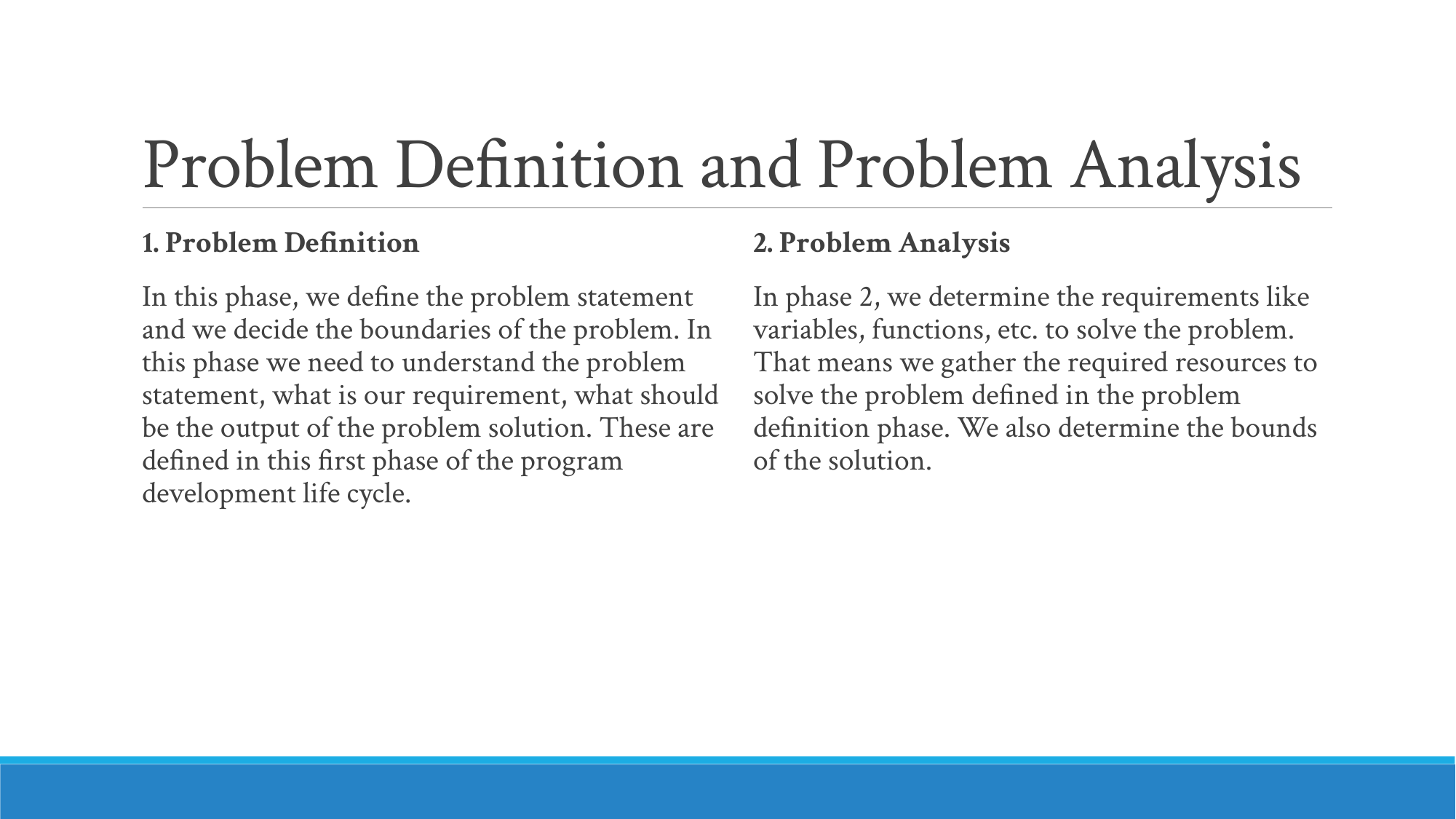

# Problem Definition and Problem Analysis
1. Problem Definition
In this phase, we define the problem statement and we decide the boundaries of the problem. In this phase we need to understand the problem statement, what is our requirement, what should be the output of the problem solution. These are defined in this first phase of the program development life cycle.

2. Problem Analysis
In phase 2, we determine the requirements like variables, functions, etc. to solve the problem. That means we gather the required resources to solve the problem defined in the problem definition phase. We also determine the bounds of the solution.